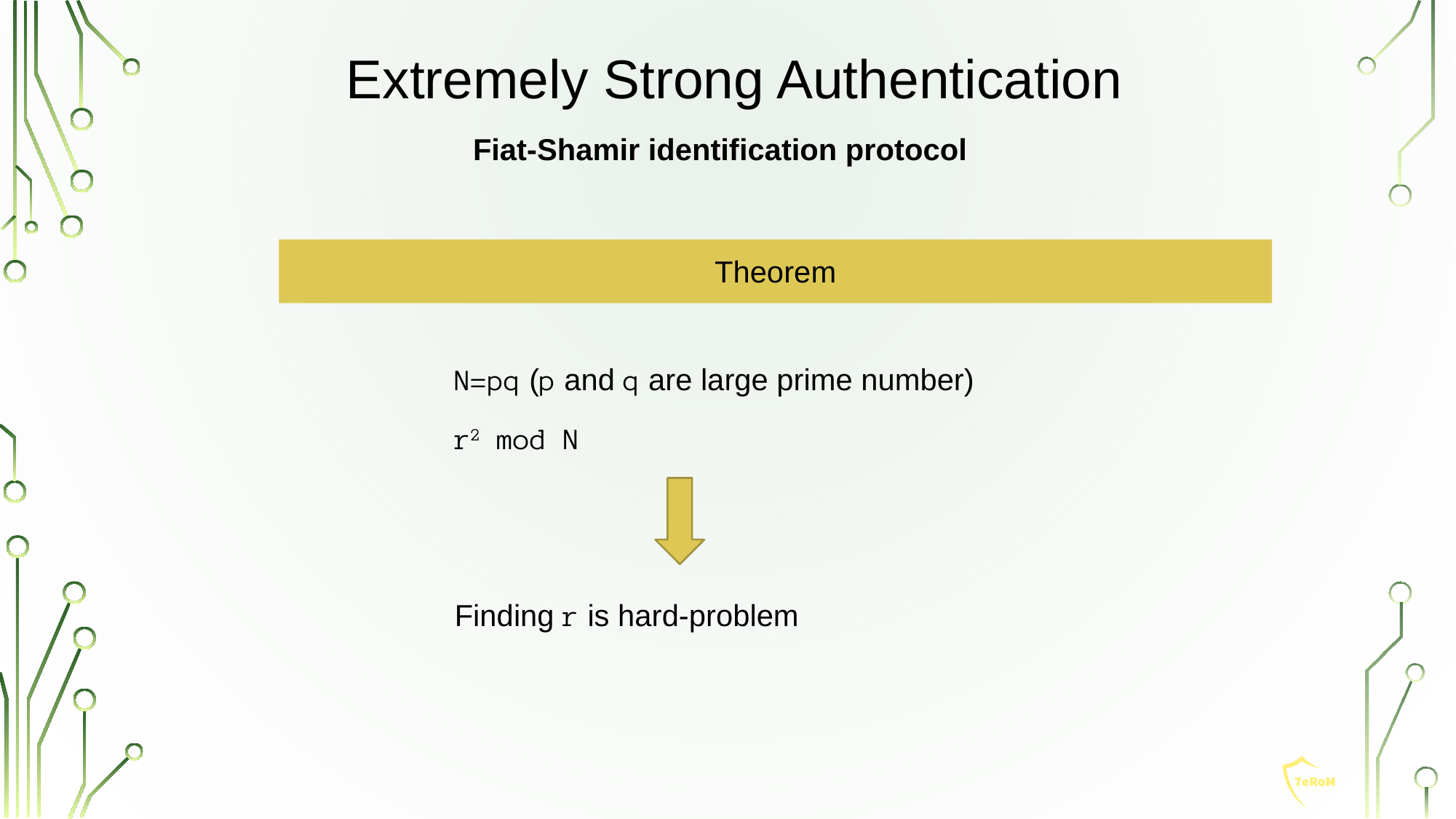

# Extremely Strong Authentication
Fiat-Shamir identification protocol
Theorem

N=pq (p and q are large prime number)
r2 mod N

Finding r is hard-problem